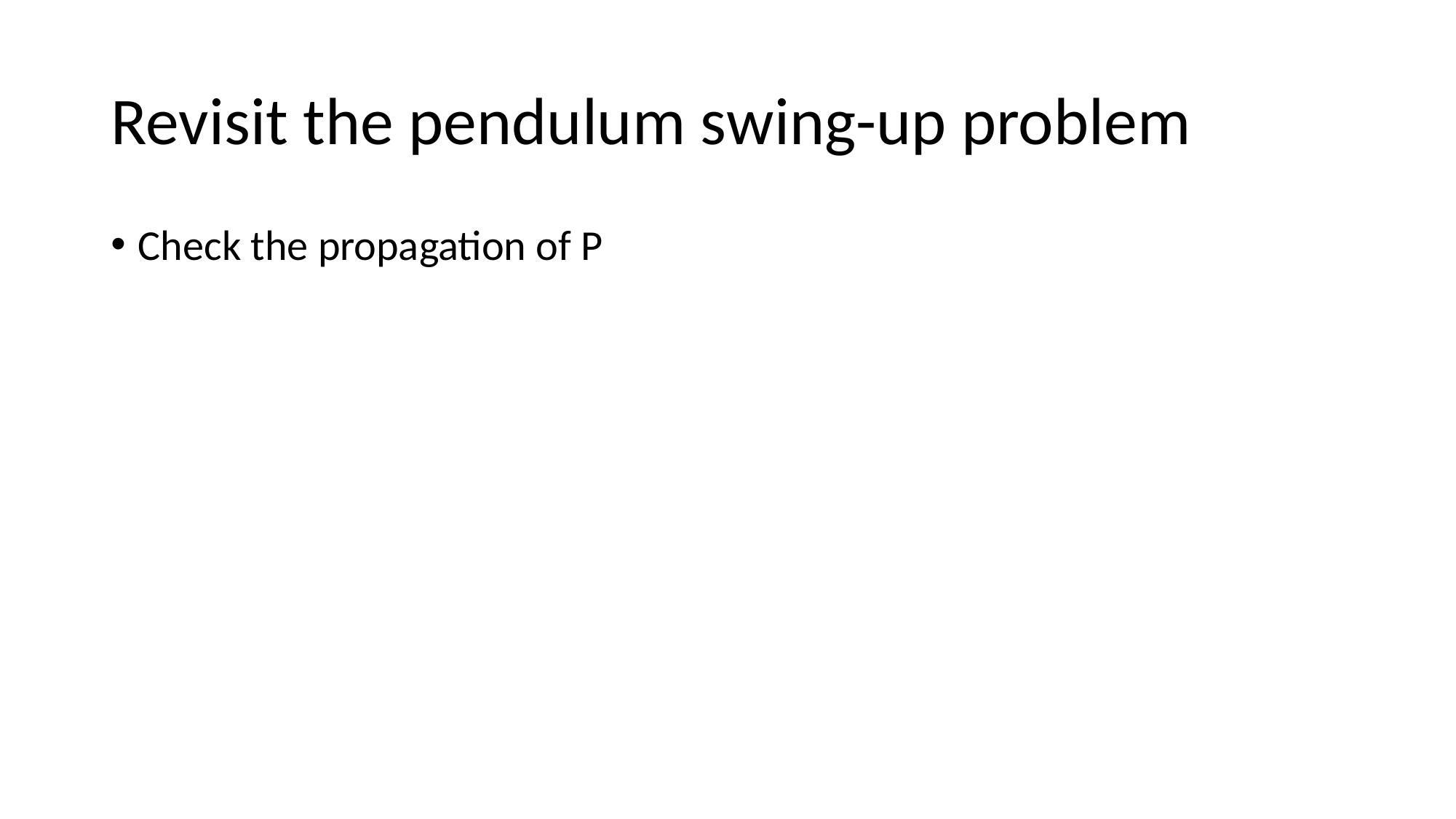

# Revisit the pendulum swing-up problem
Check the propagation of P